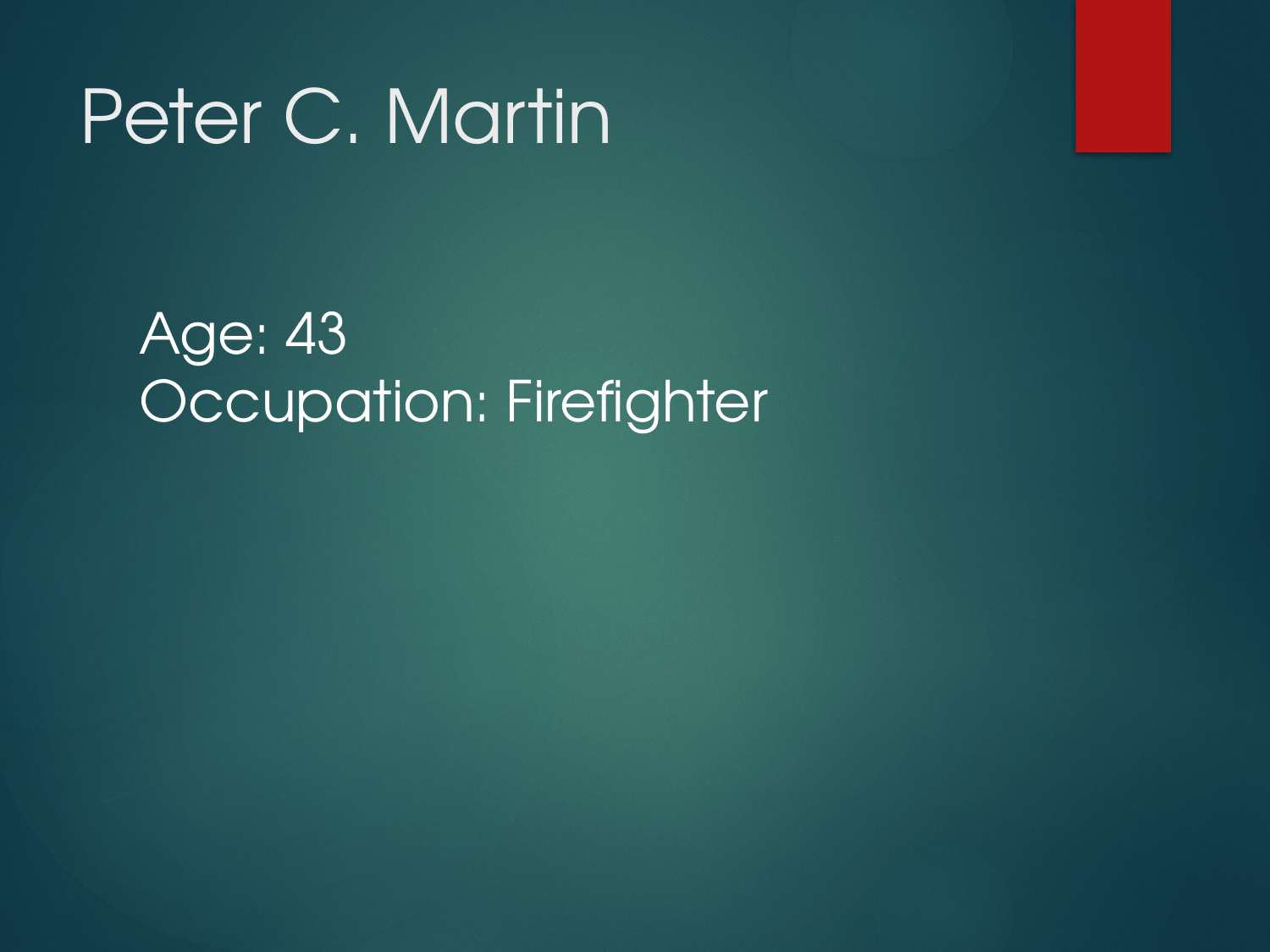

# Peter C. Martin

Age: 43
Occupation: Firefighter